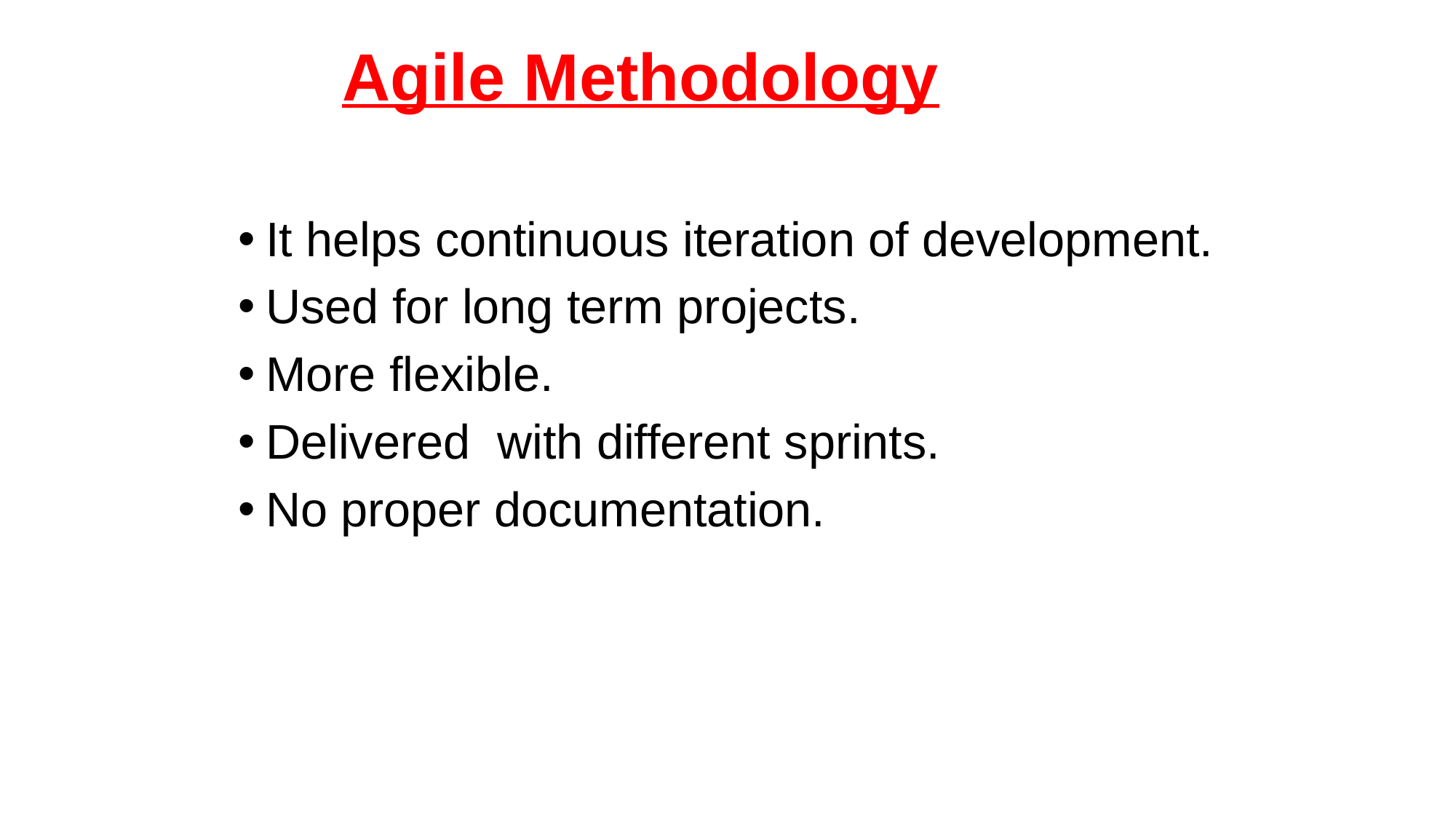

# Agile Methodology
It helps continuous iteration of development.
Used for long term projects.
More flexible.
Delivered  with different sprints.
No proper documentation.